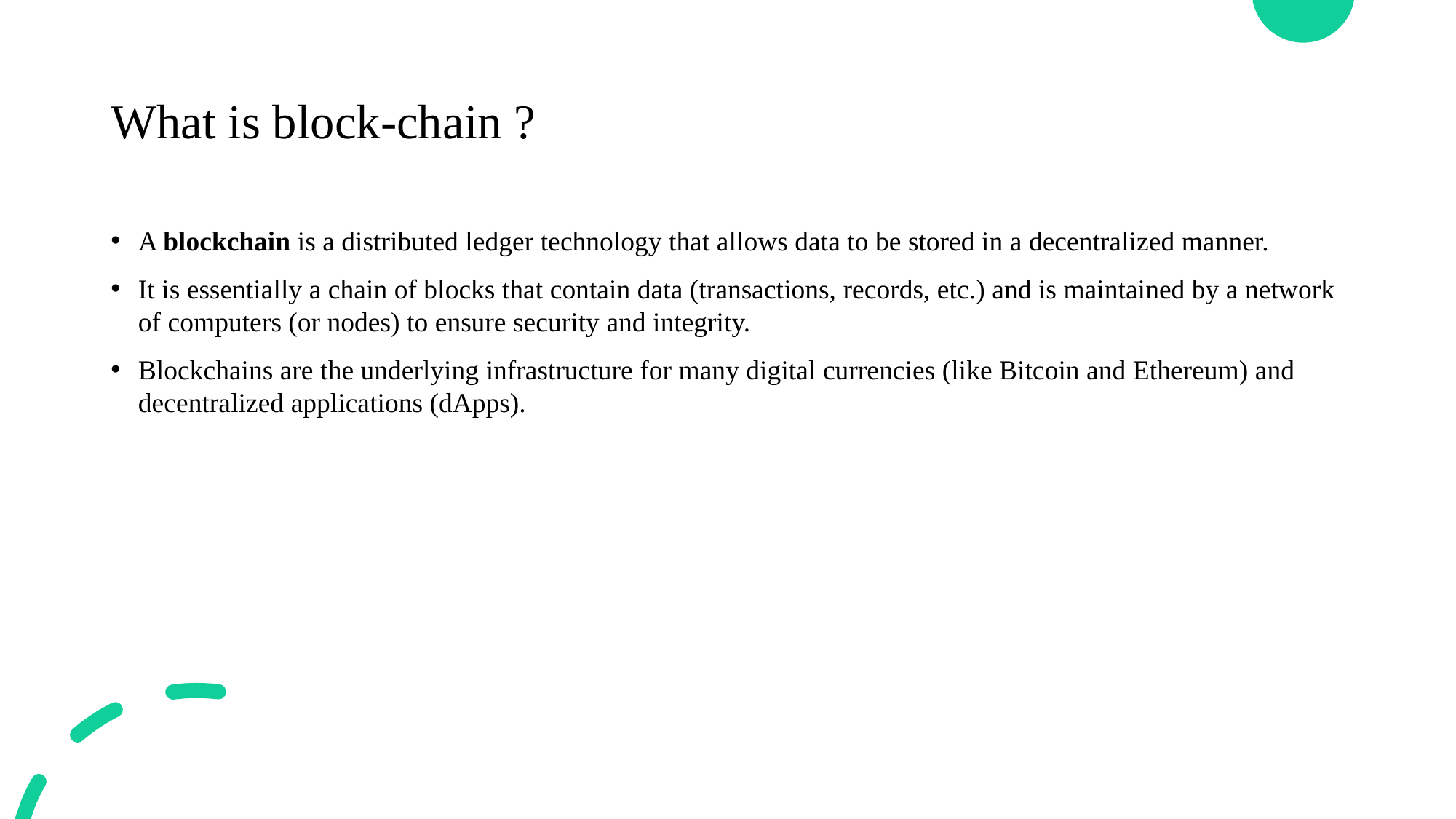

# What is block-chain ?
A blockchain is a distributed ledger technology that allows data to be stored in a decentralized manner.
It is essentially a chain of blocks that contain data (transactions, records, etc.) and is maintained by a network of computers (or nodes) to ensure security and integrity.
Blockchains are the underlying infrastructure for many digital currencies (like Bitcoin and Ethereum) and decentralized applications (dApps).